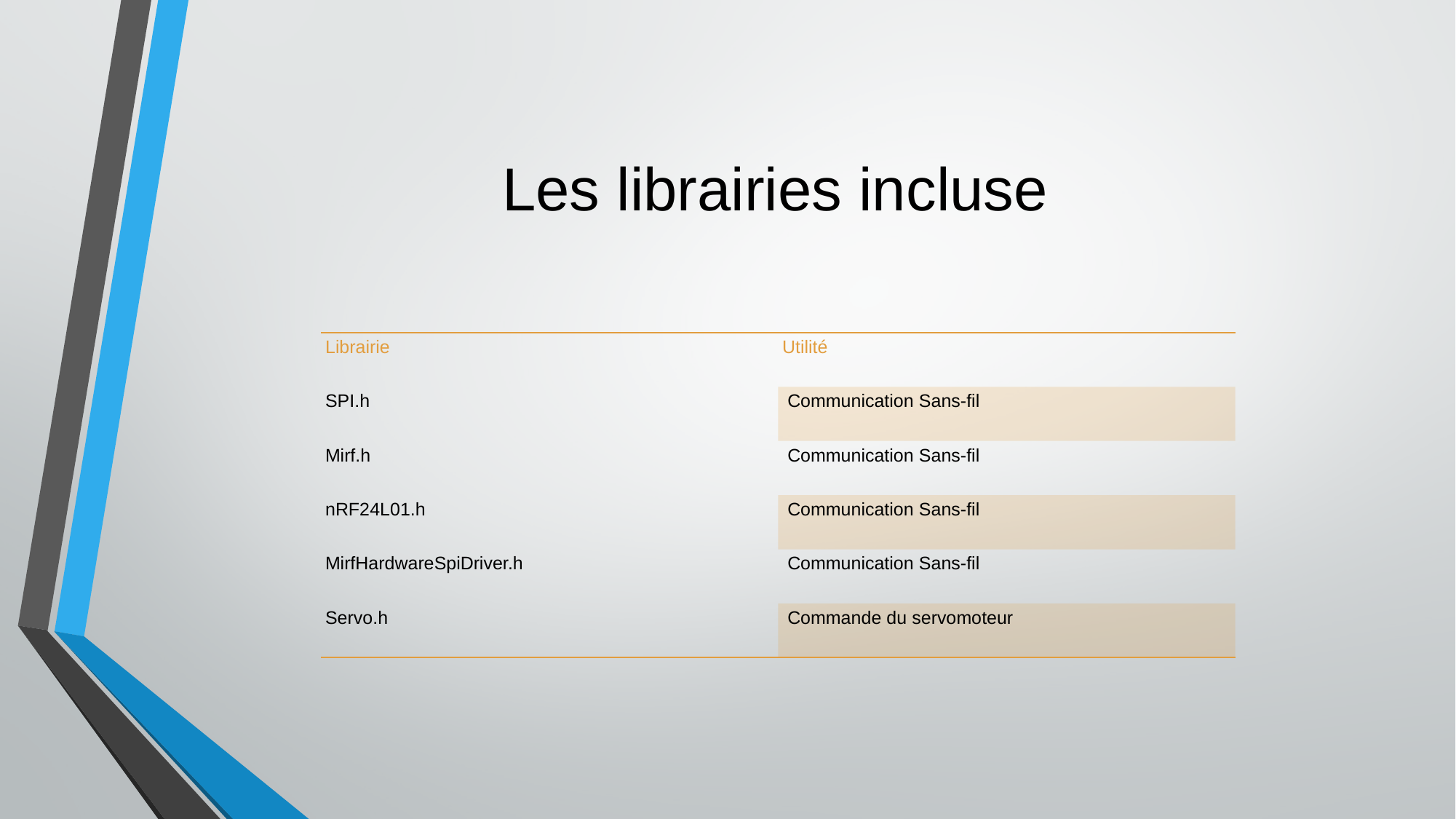

# Les librairies incluse
| Librairie | Utilité |
| --- | --- |
| SPI.h | Communication Sans-fil |
| Mirf.h | Communication Sans-fil |
| nRF24L01.h | Communication Sans-fil |
| MirfHardwareSpiDriver.h | Communication Sans-fil |
| Servo.h | Commande du servomoteur |